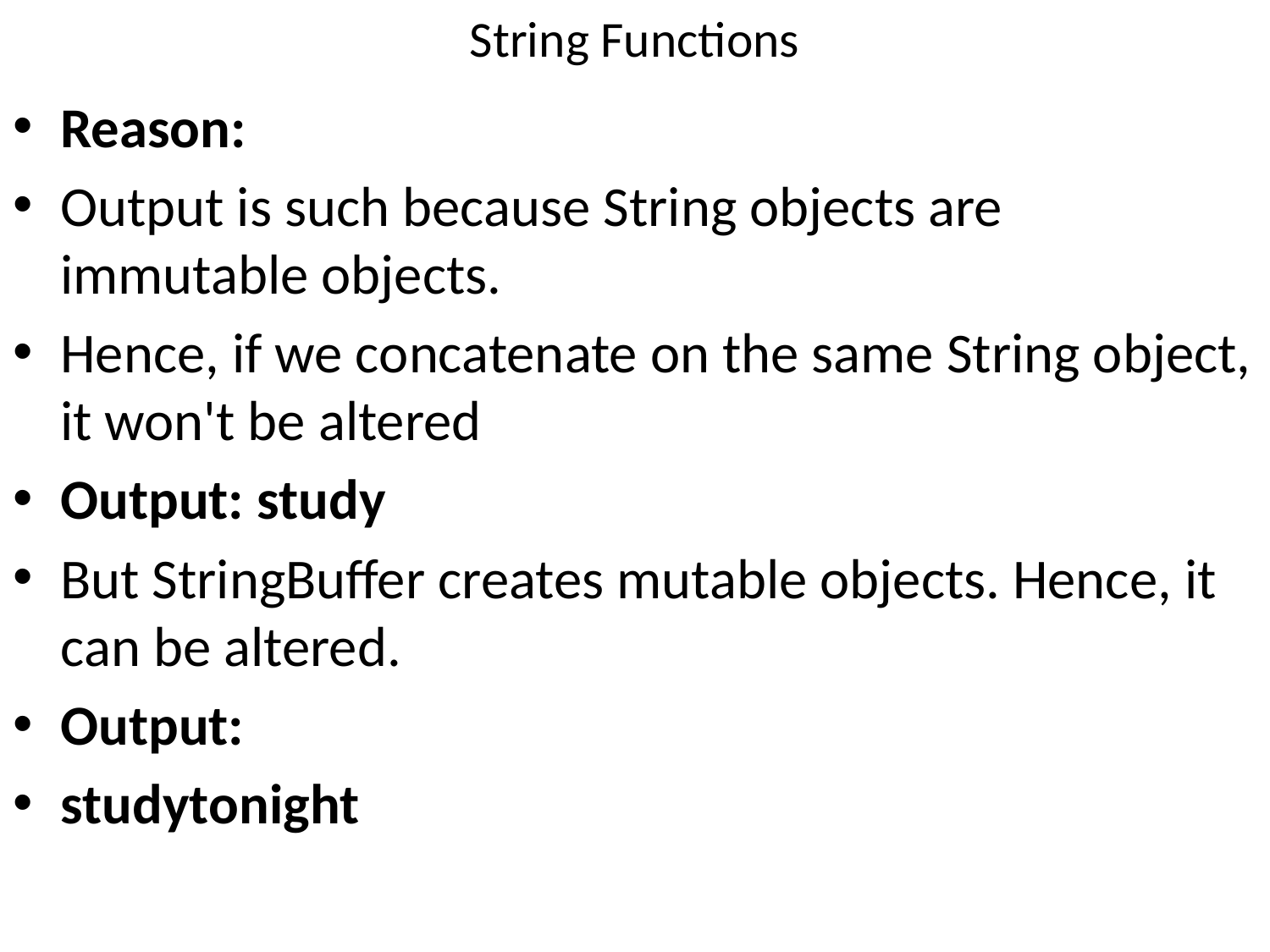

# String Functions
Reason:
Output is such because String objects are immutable objects.
Hence, if we concatenate on the same String object, it won't be altered
Output: study
But StringBuffer creates mutable objects. Hence, it can be altered.
Output:
studytonight